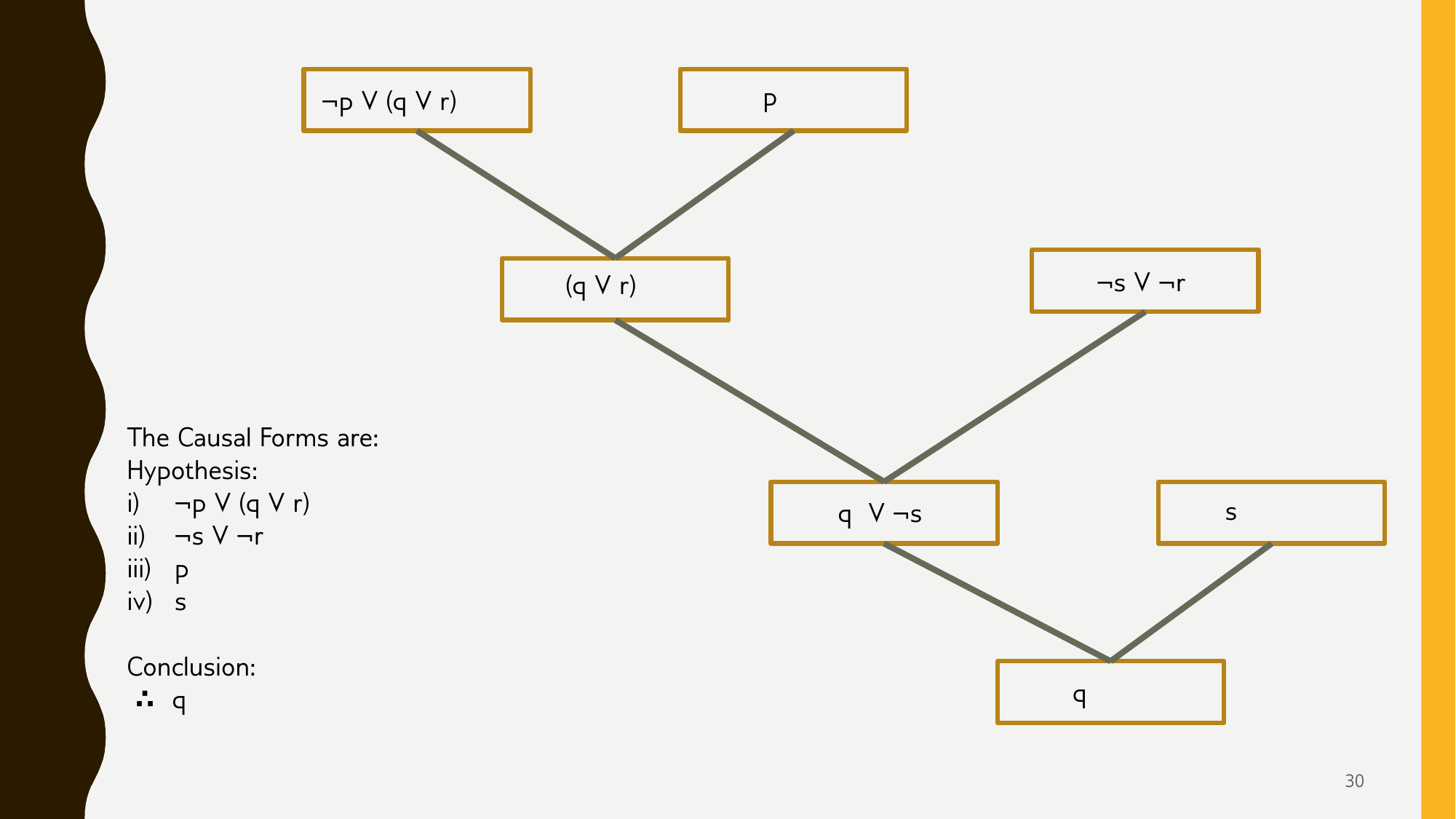

p
¬p V (q V r)

    ¬s V ¬r
   (q V r)
The Causal Forms are:
Hypothesis:
¬p V (q V r)
¬s V ¬r
p
s

Conclusion:
 ∴  q

s
      q  V ¬s

q
30